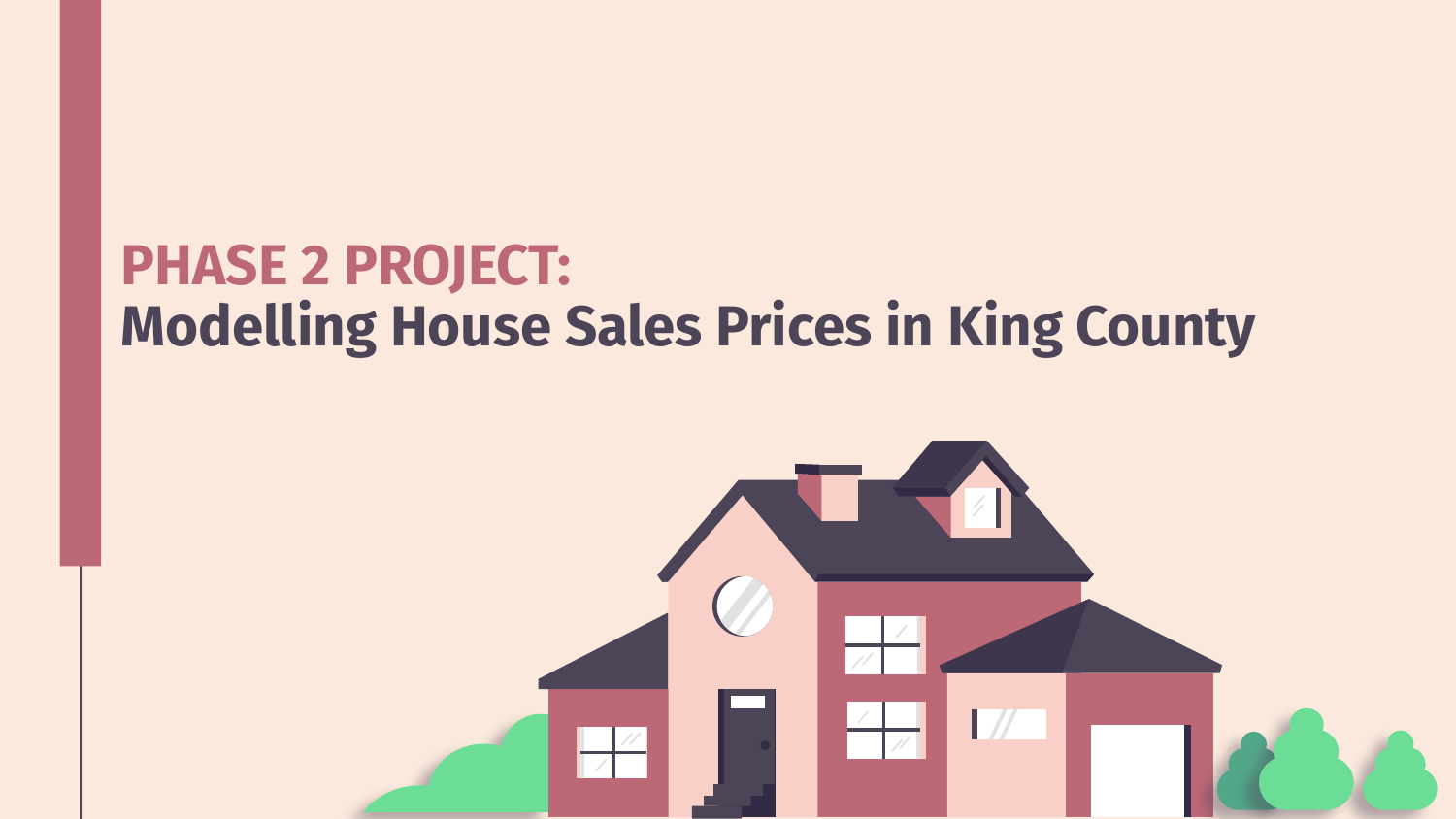

# PHASE 2 PROJECT: Modelling House Sales Prices in King County